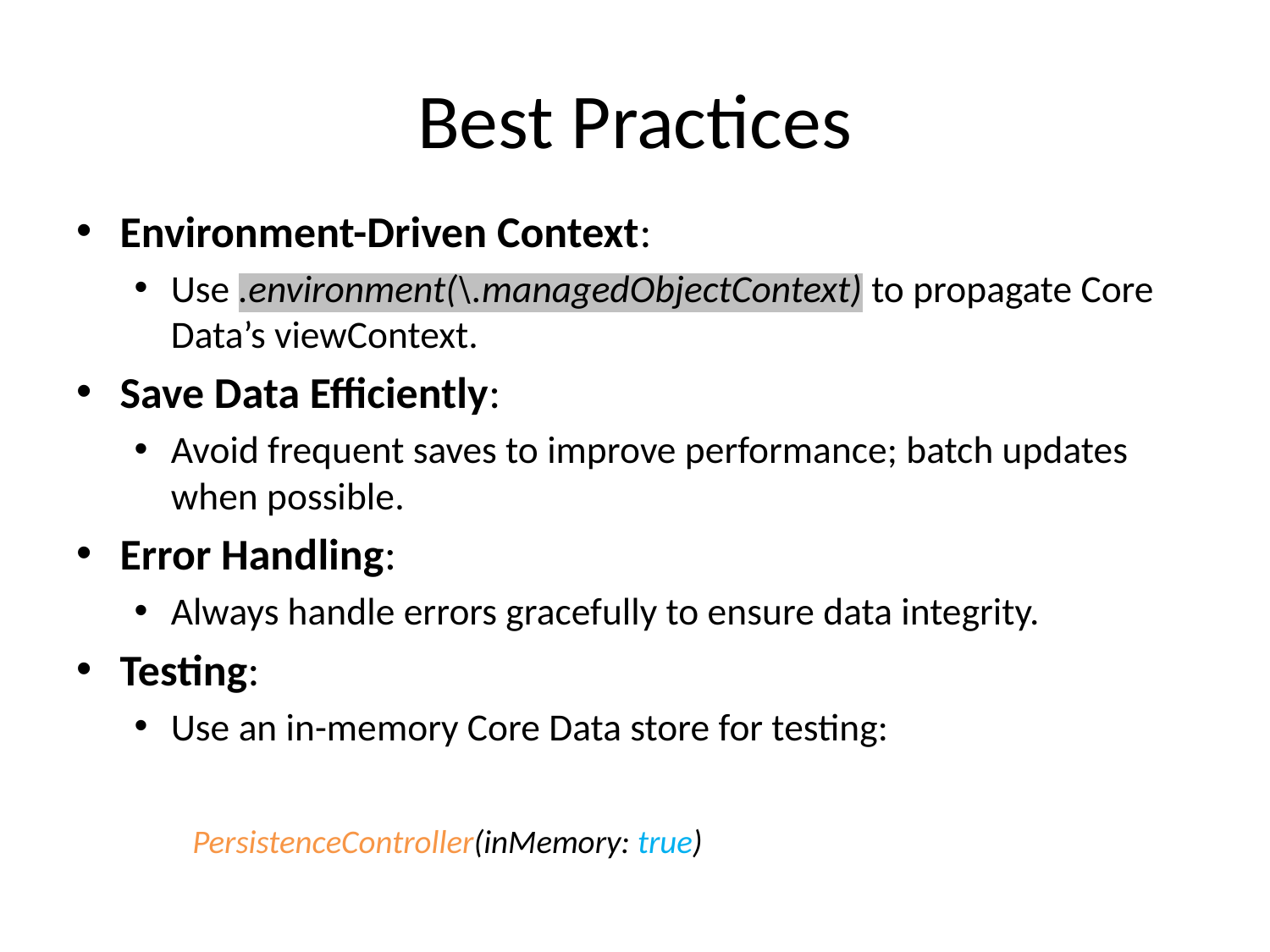

# Best Practices
Environment-Driven Context:
Use .environment(\.managedObjectContext) to propagate Core Data’s viewContext.
Save Data Efficiently:
Avoid frequent saves to improve performance; batch updates when possible.
Error Handling:
Always handle errors gracefully to ensure data integrity.
Testing:
Use an in-memory Core Data store for testing:

PersistenceController(inMemory: true)